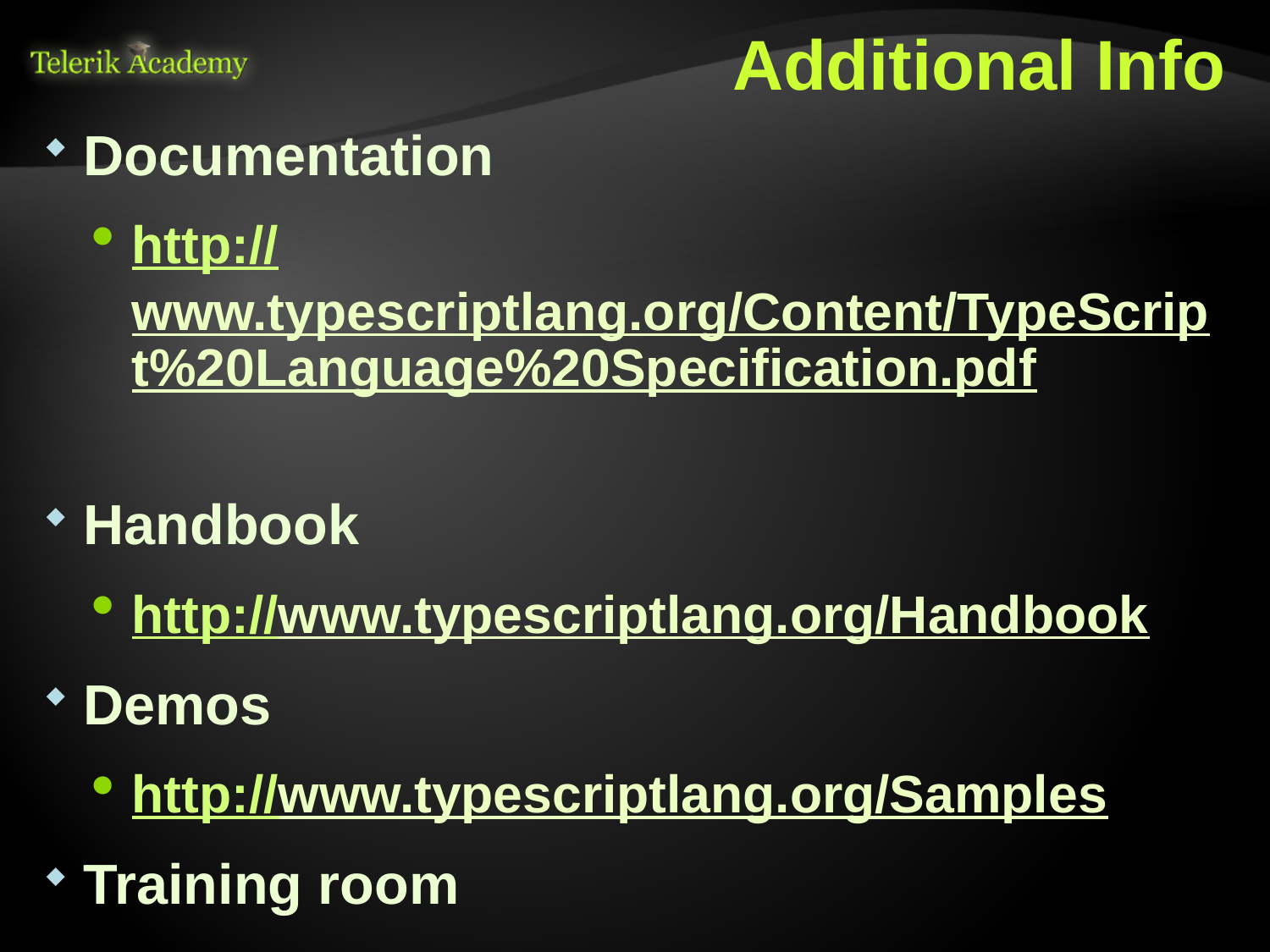

# Additional Info
Documentation
http://www.typescriptlang.org/Content/TypeScript%20Language%20Specification.pdf
Handbook
http://www.typescriptlang.org/Handbook
Demos
http://www.typescriptlang.org/Samples
Training room
http://www.typescriptlang.org/Playground